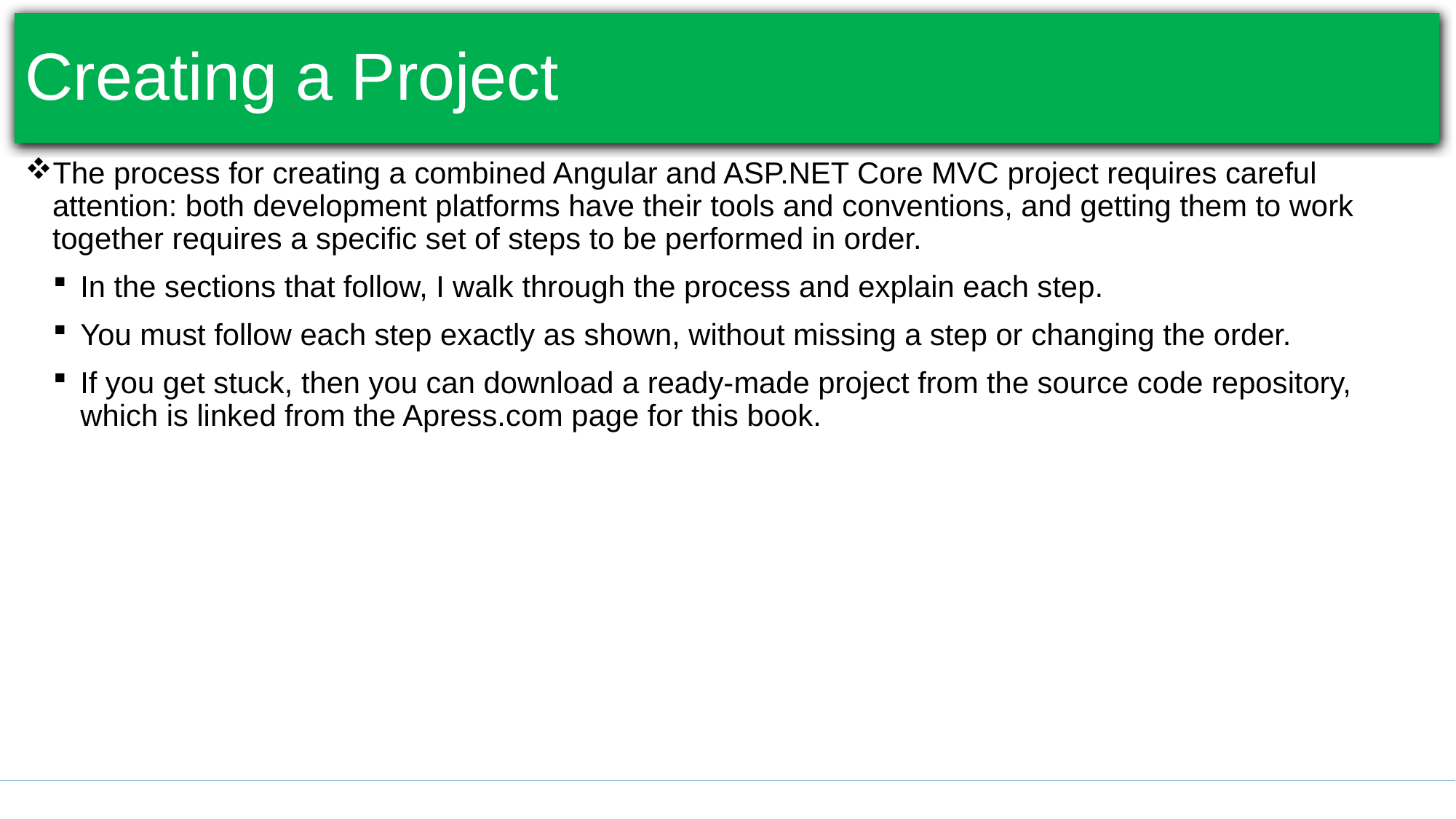

# Creating a Project
The process for creating a combined Angular and ASP.NET Core MVC project requires careful attention: both development platforms have their tools and conventions, and getting them to work together requires a specific set of steps to be performed in order.
In the sections that follow, I walk through the process and explain each step.
You must follow each step exactly as shown, without missing a step or changing the order.
If you get stuck, then you can download a ready-made project from the source code repository, which is linked from the Apress.com page for this book.